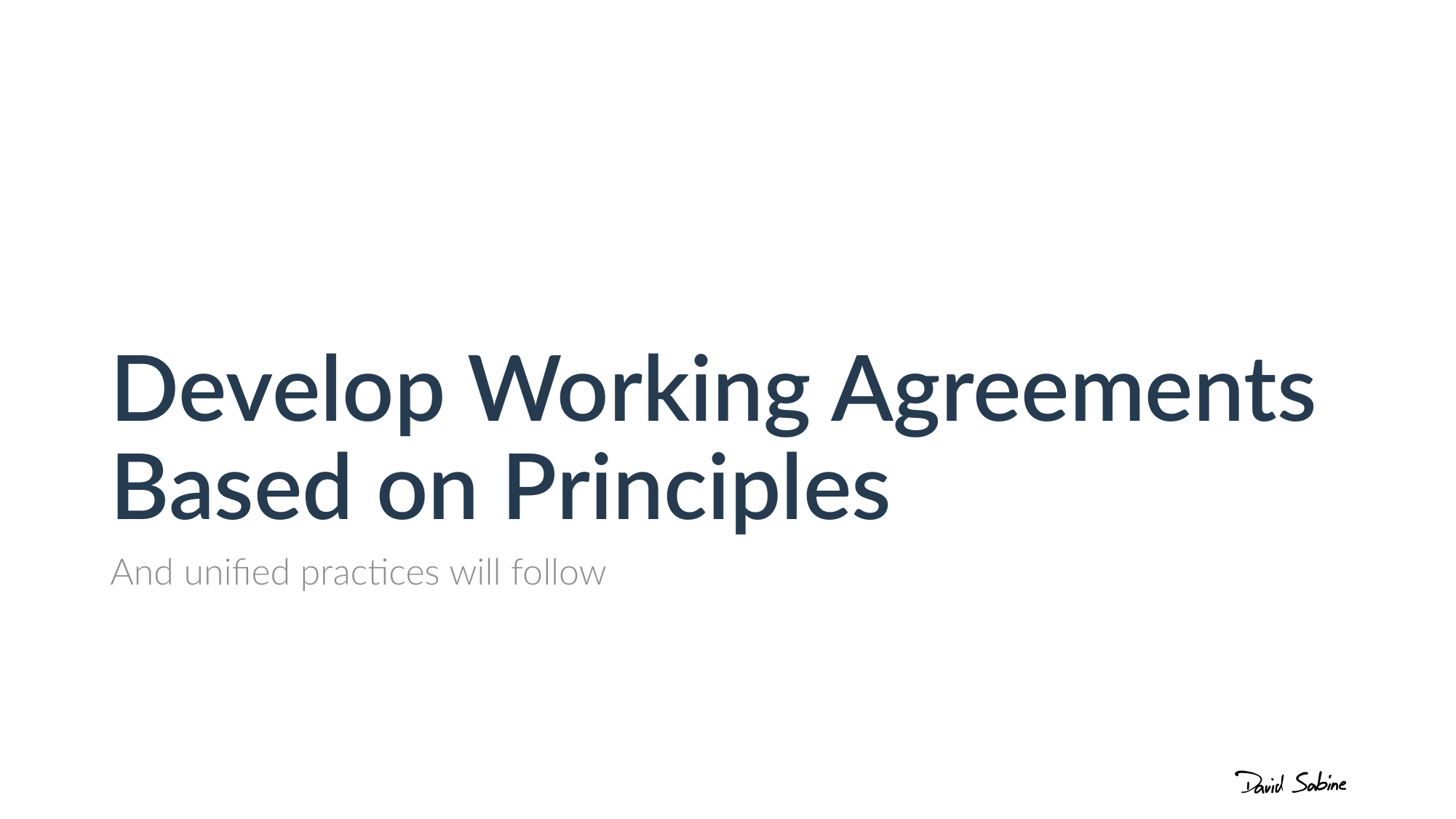

# Develop Working Agreements Based on Principles
And unified practices will follow